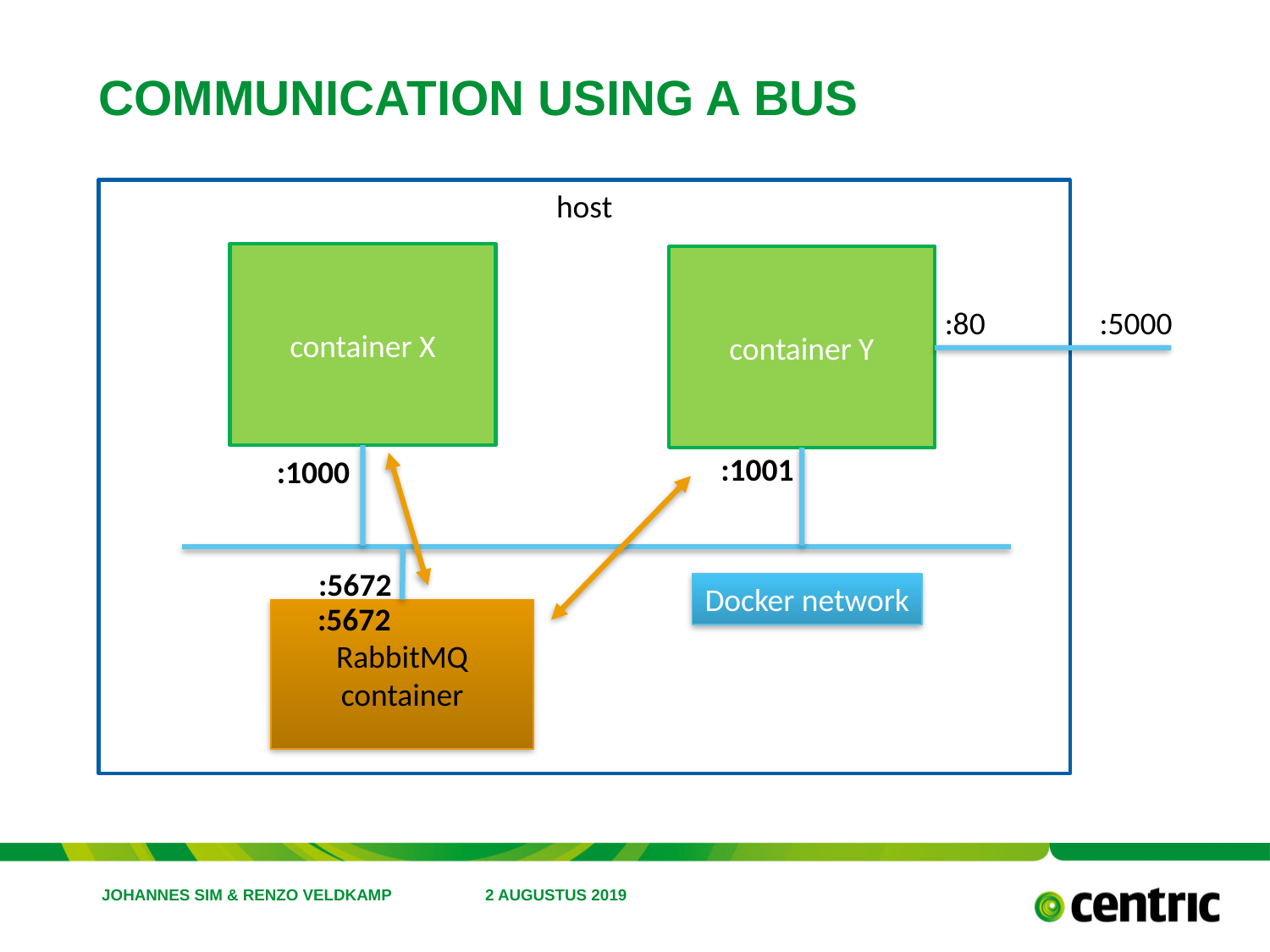

# Communication using a bus
host
container X
container Y
:5000
:80
:1001
:1000
:5672
Docker network
:5672
RabbitMQ
container
Johannes Sim & Renzo veldkamp
2 augustus 2019